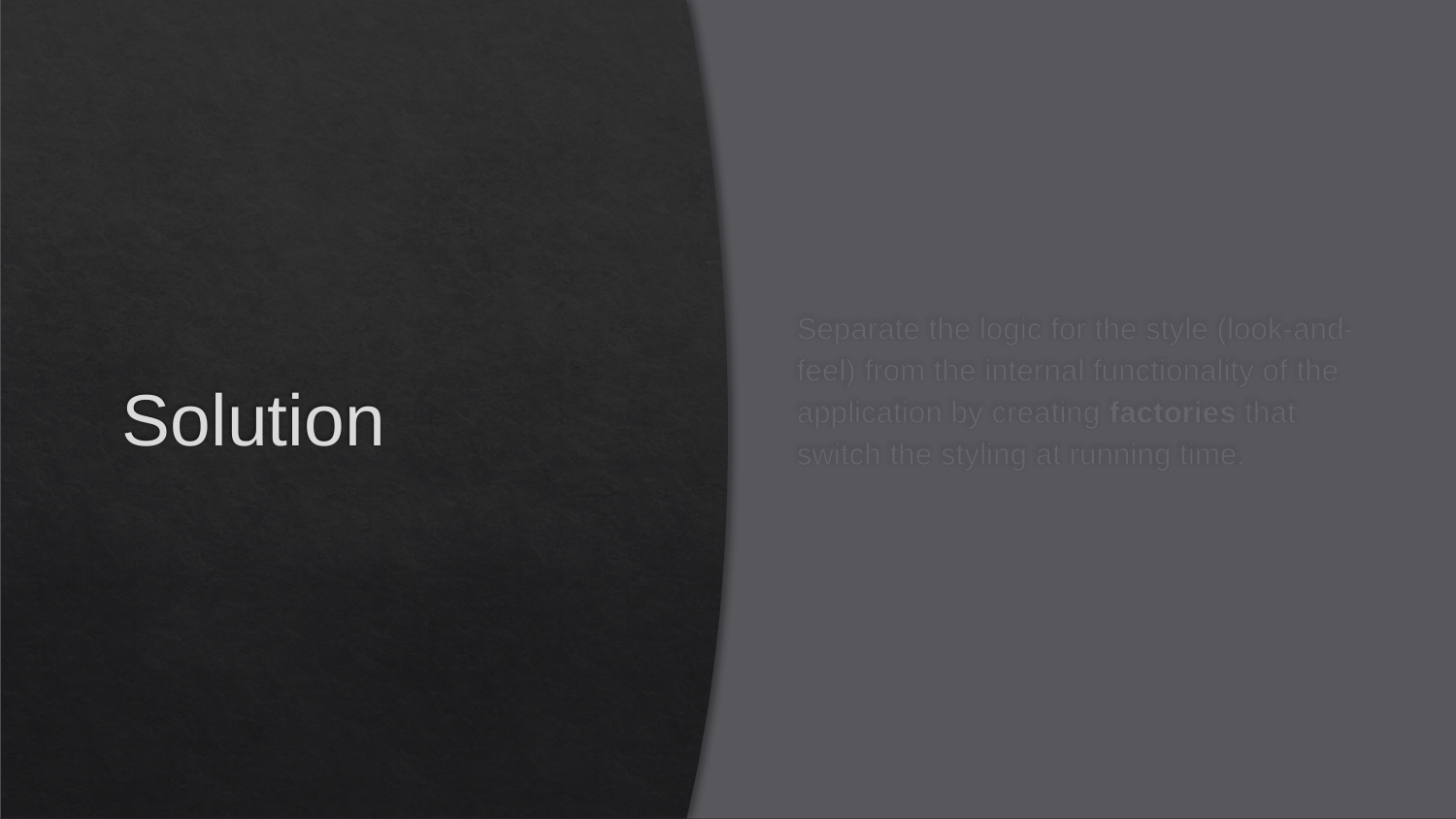

# Solution
Separate the logic for the style (look-and-feel) from the internal functionality of the application by creating factories that switch the styling at running time.